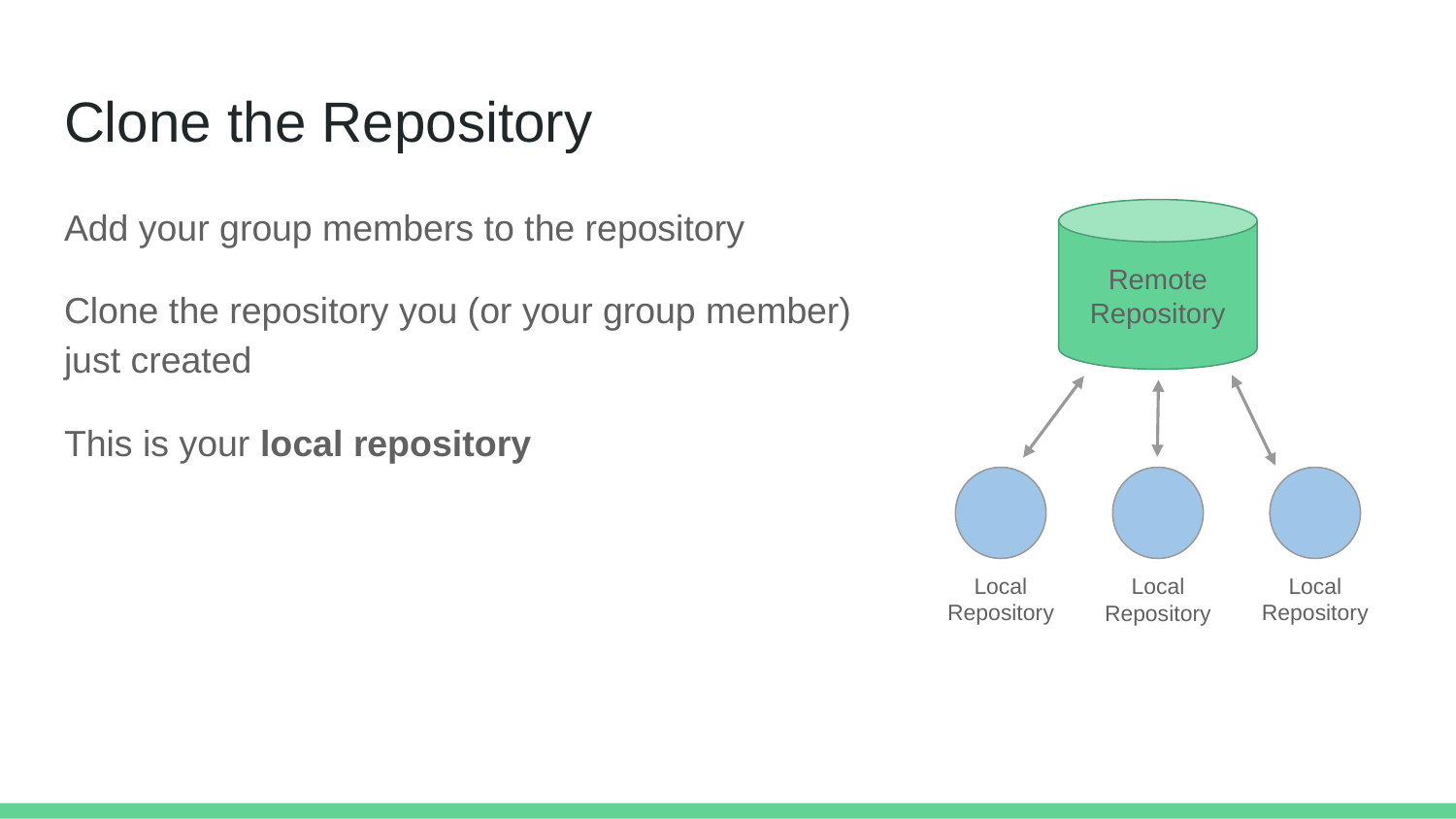

# Clone the Repository
Add your group members to the repository
Clone the repository you (or your group member) just created
This is your local repository

Remote Repository

Local Repository
Local Repository
Local Repository